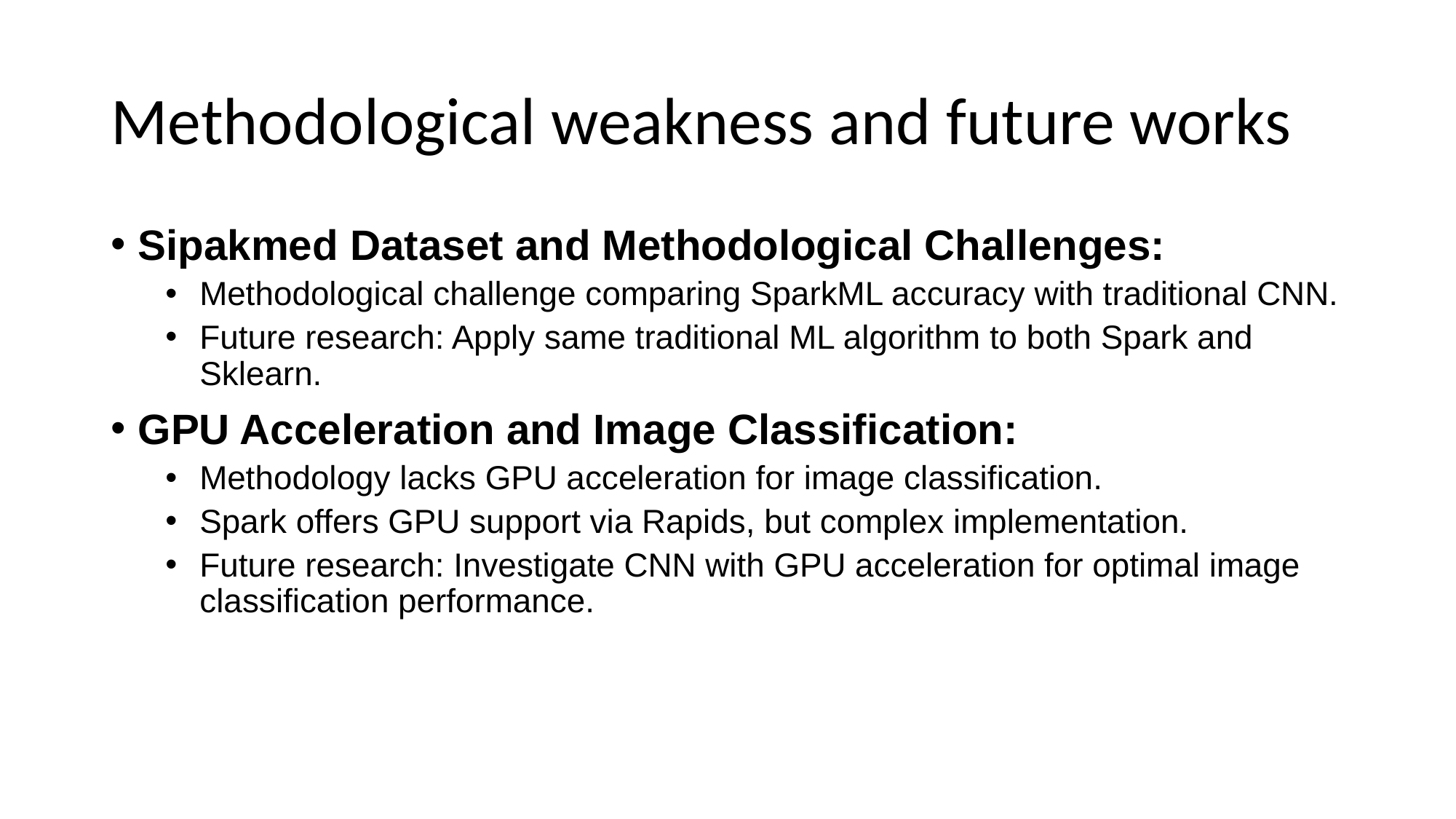

# Methodological weakness and future works
Sipakmed Dataset and Methodological Challenges:
Methodological challenge comparing SparkML accuracy with traditional CNN.
Future research: Apply same traditional ML algorithm to both Spark and Sklearn.
GPU Acceleration and Image Classification:
Methodology lacks GPU acceleration for image classification.
Spark offers GPU support via Rapids, but complex implementation.
Future research: Investigate CNN with GPU acceleration for optimal image classification performance.